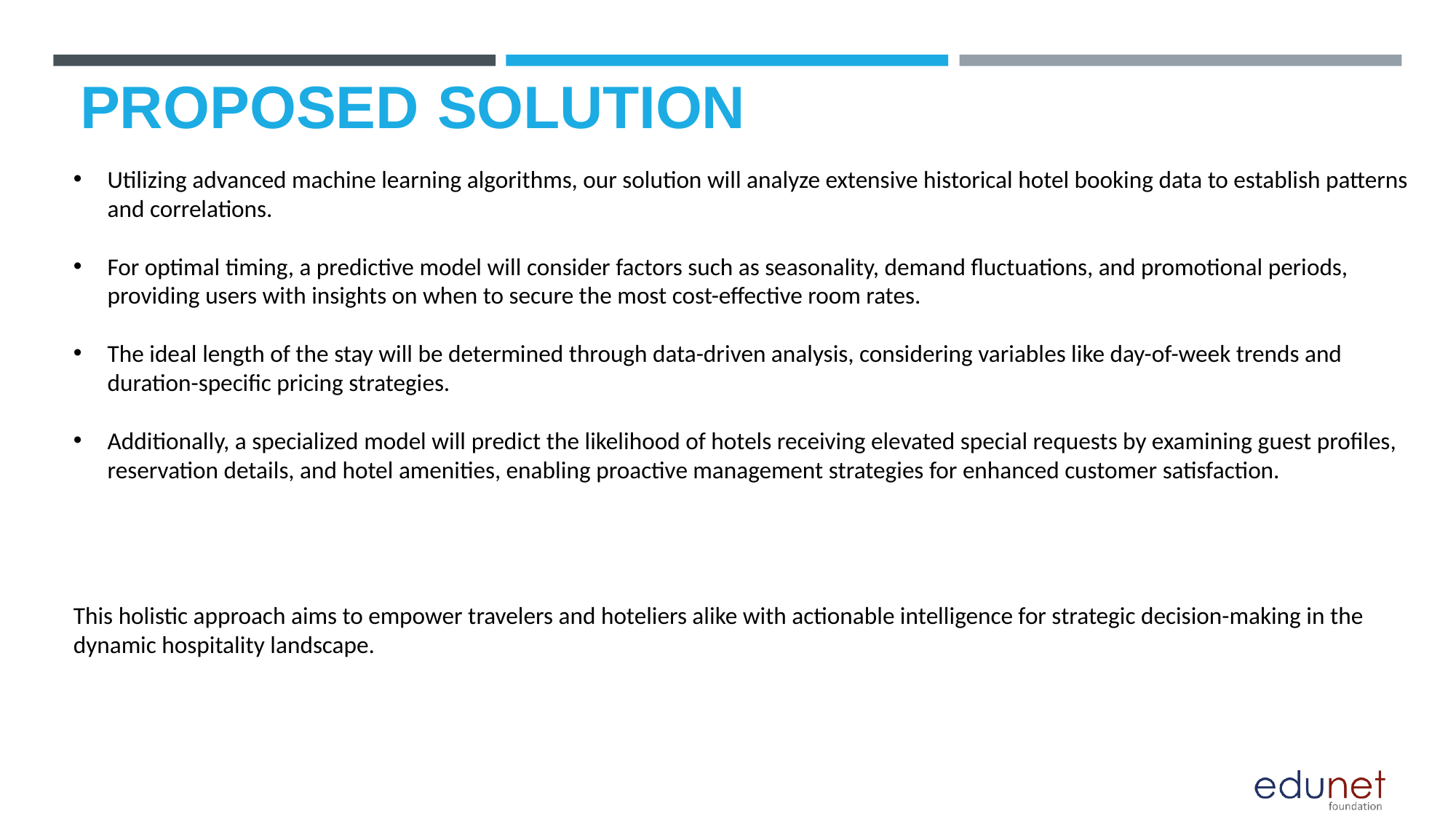

# PROPOSED SOLUTION
Utilizing advanced machine learning algorithms, our solution will analyze extensive historical hotel booking data to establish patterns and correlations.

For optimal timing, a predictive model will consider factors such as seasonality, demand fluctuations, and promotional periods, providing users with insights on when to secure the most cost-effective room rates.

The ideal length of the stay will be determined through data-driven analysis, considering variables like day-of-week trends and duration-specific pricing strategies.

Additionally, a specialized model will predict the likelihood of hotels receiving elevated special requests by examining guest profiles, reservation details, and hotel amenities, enabling proactive management strategies for enhanced customer satisfaction.

This holistic approach aims to empower travelers and hoteliers alike with actionable intelligence for strategic decision-making in the dynamic hospitality landscape.